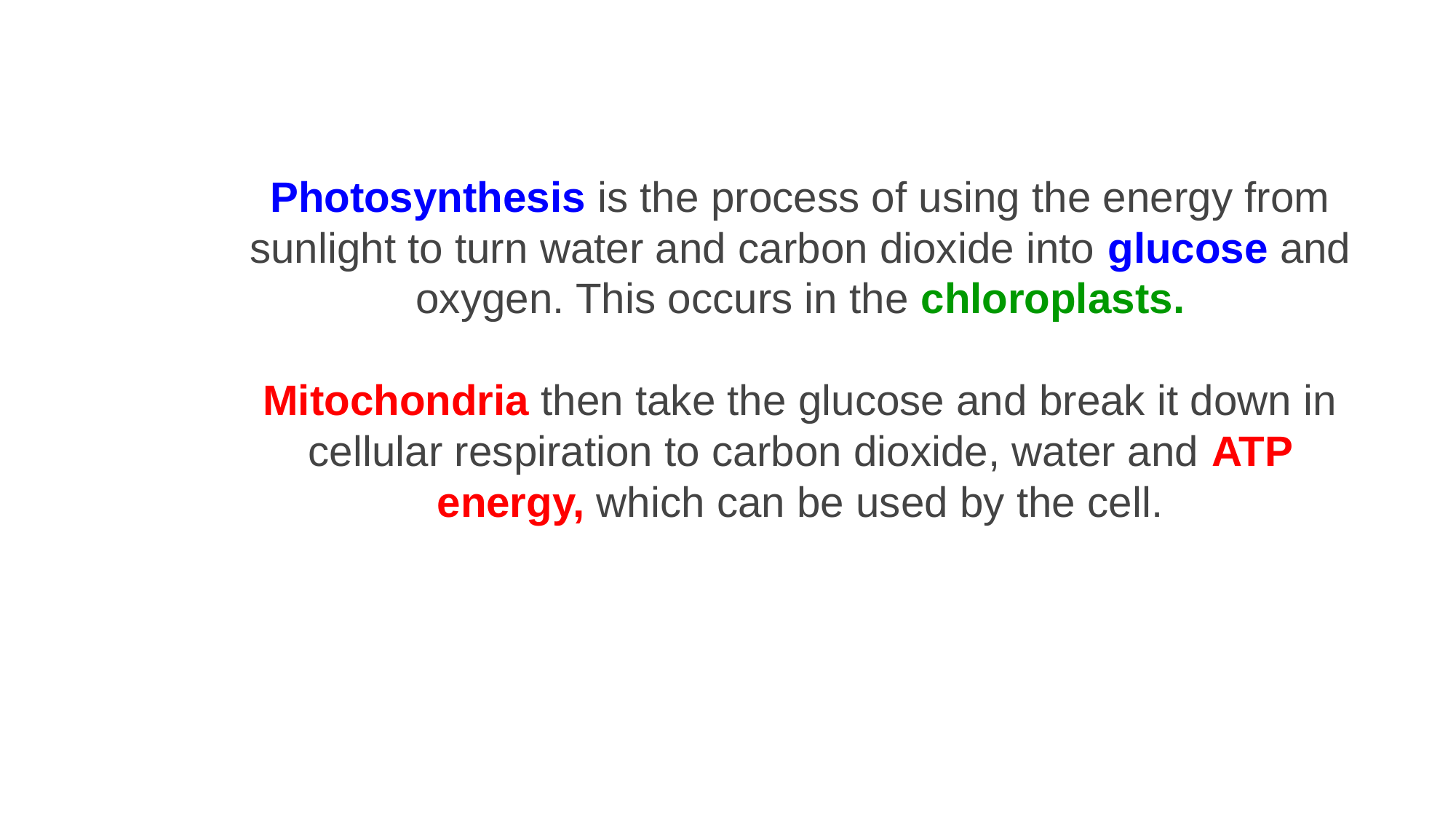

Photosynthesis is the process of using the energy from sunlight to turn water and carbon dioxide into glucose and oxygen. This occurs in the chloroplasts.

Mitochondria then take the glucose and break it down in cellular respiration to carbon dioxide, water and ATP energy, which can be used by the cell.